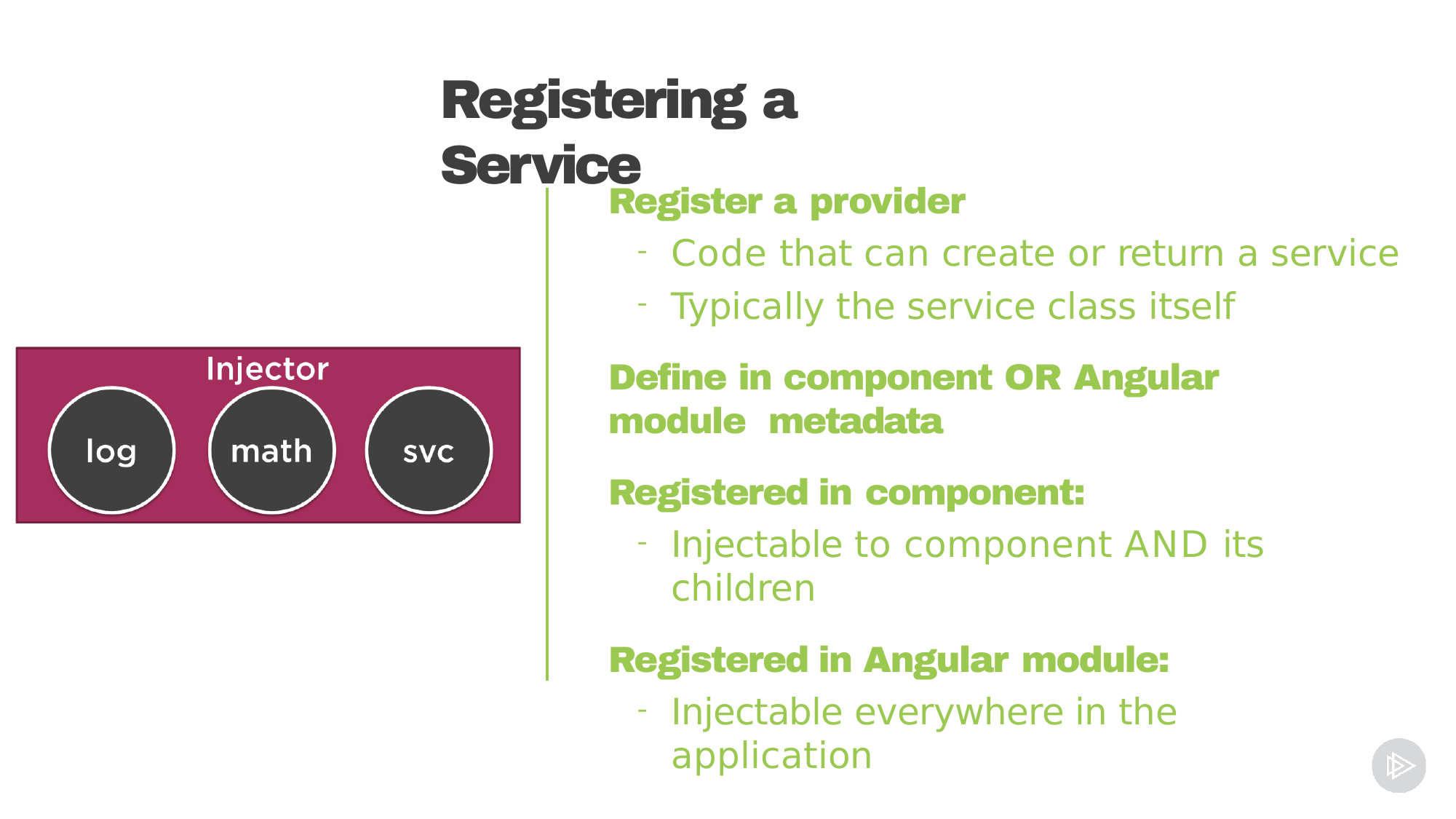

# Registering a Service
Register a provider
Code that can create or return a service
Typically the service class itself
Define in component OR Angular module  metadata
Registered in component:
Injectable to component AND its children
Registered in Angular module:
Injectable everywhere in the application